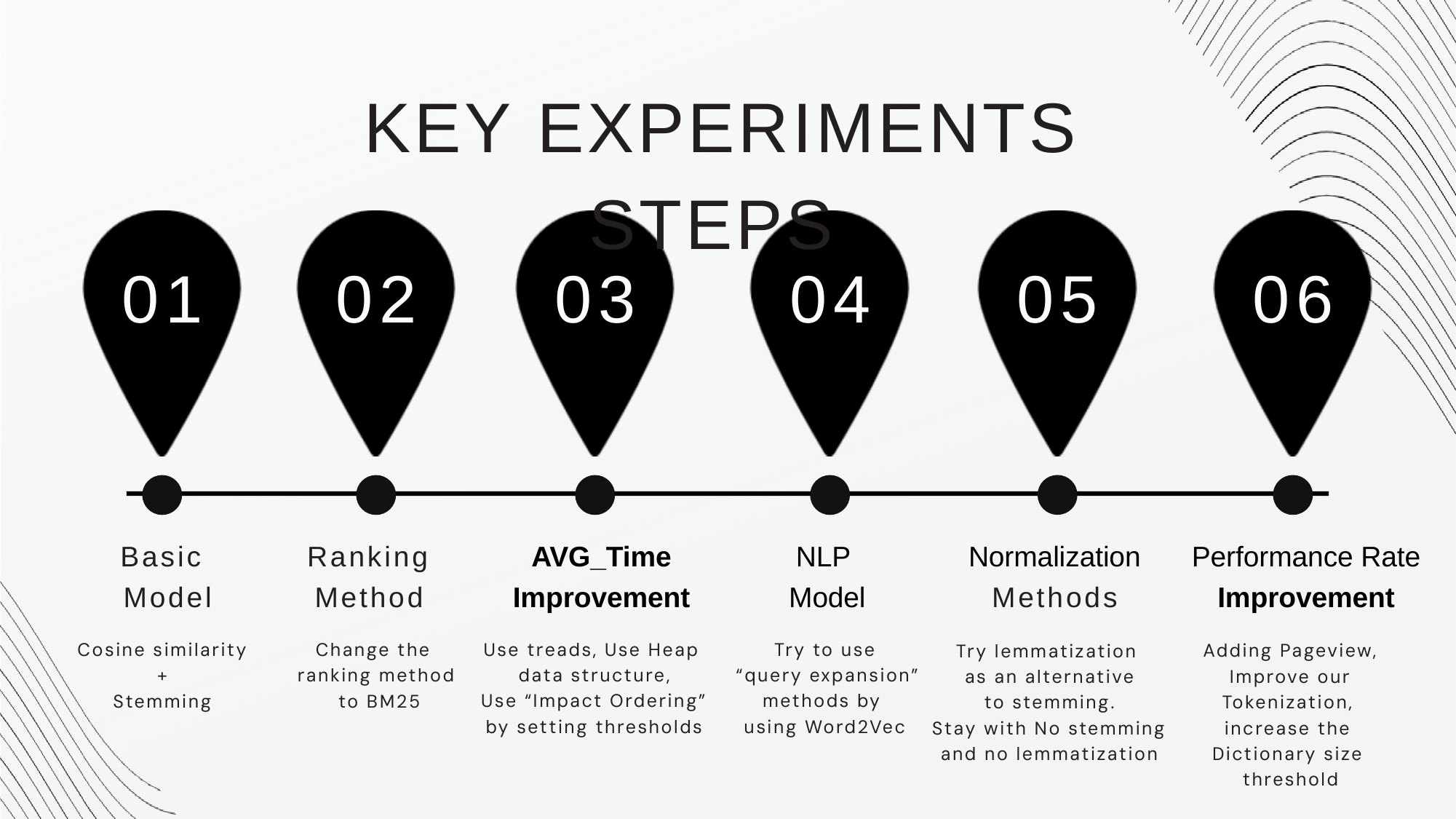

KEY EXPERIMENTS STEPS

05

Normalization
Methods
Try lemmatization
as an alternative
 to stemming.
Stay with No stemming and no lemmatization

06

Performance Rate Improvement
Adding Pageview, Improve our Tokenization,
increase the
Dictionary size
threshold

01

Basic
 Model
Cosine similarity
+
Stemming

02

Ranking
Method
Change the
ranking method
 to BM25

03

AVG_Time Improvement
Use treads, Use Heap
data structure,
Use “Impact Ordering” by setting thresholds

04

NLP
Model
Try to use
 “query expansion” methods by
using Word2Vec